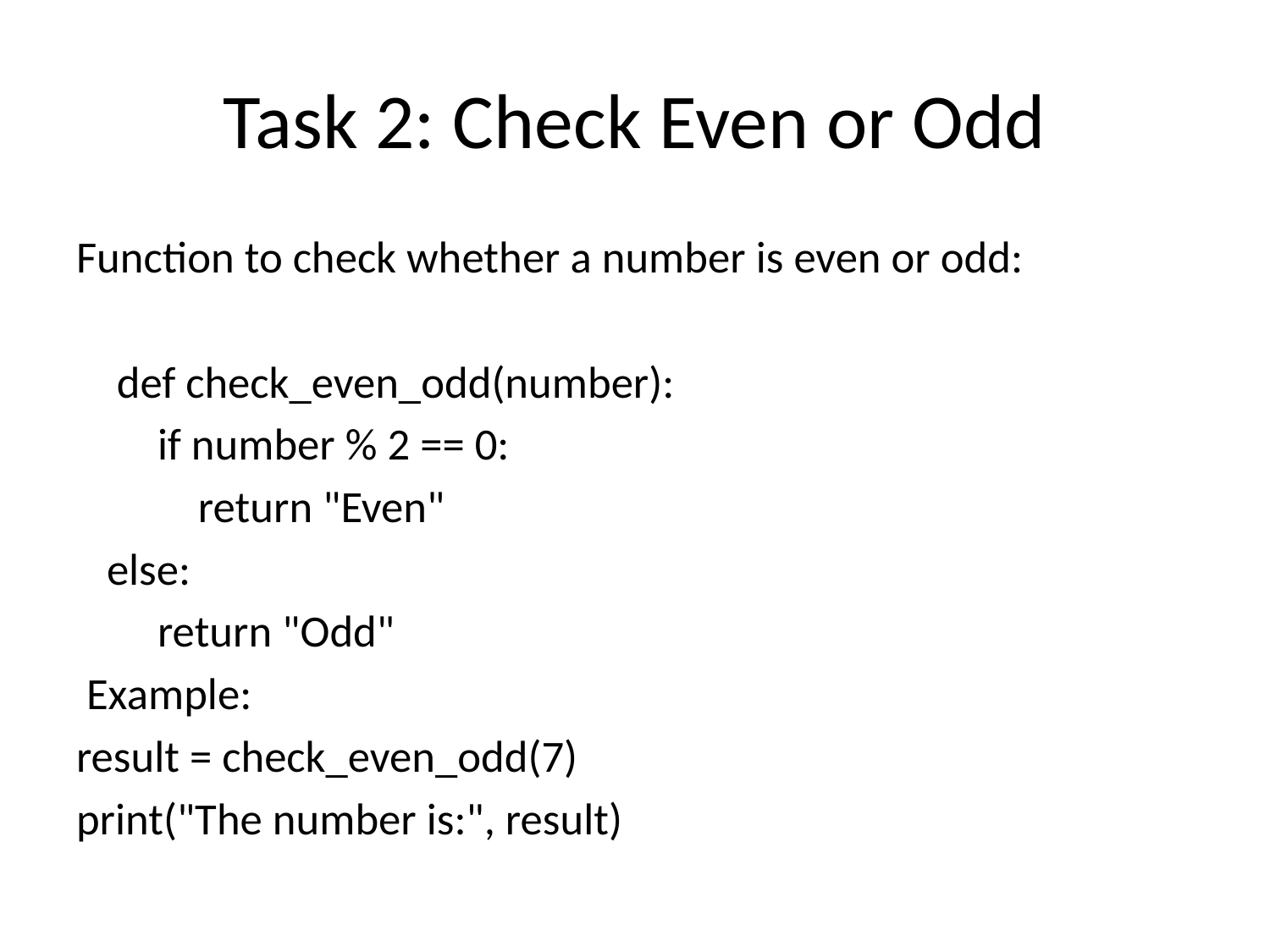

# Task 2: Check Even or Odd
Function to check whether a number is even or odd:

    def check_even_odd(number):
        if number % 2 == 0:
            return "Even"
   else:
        return "Odd"
 Example:
result = check_even_odd(7)
print("The number is:", result)